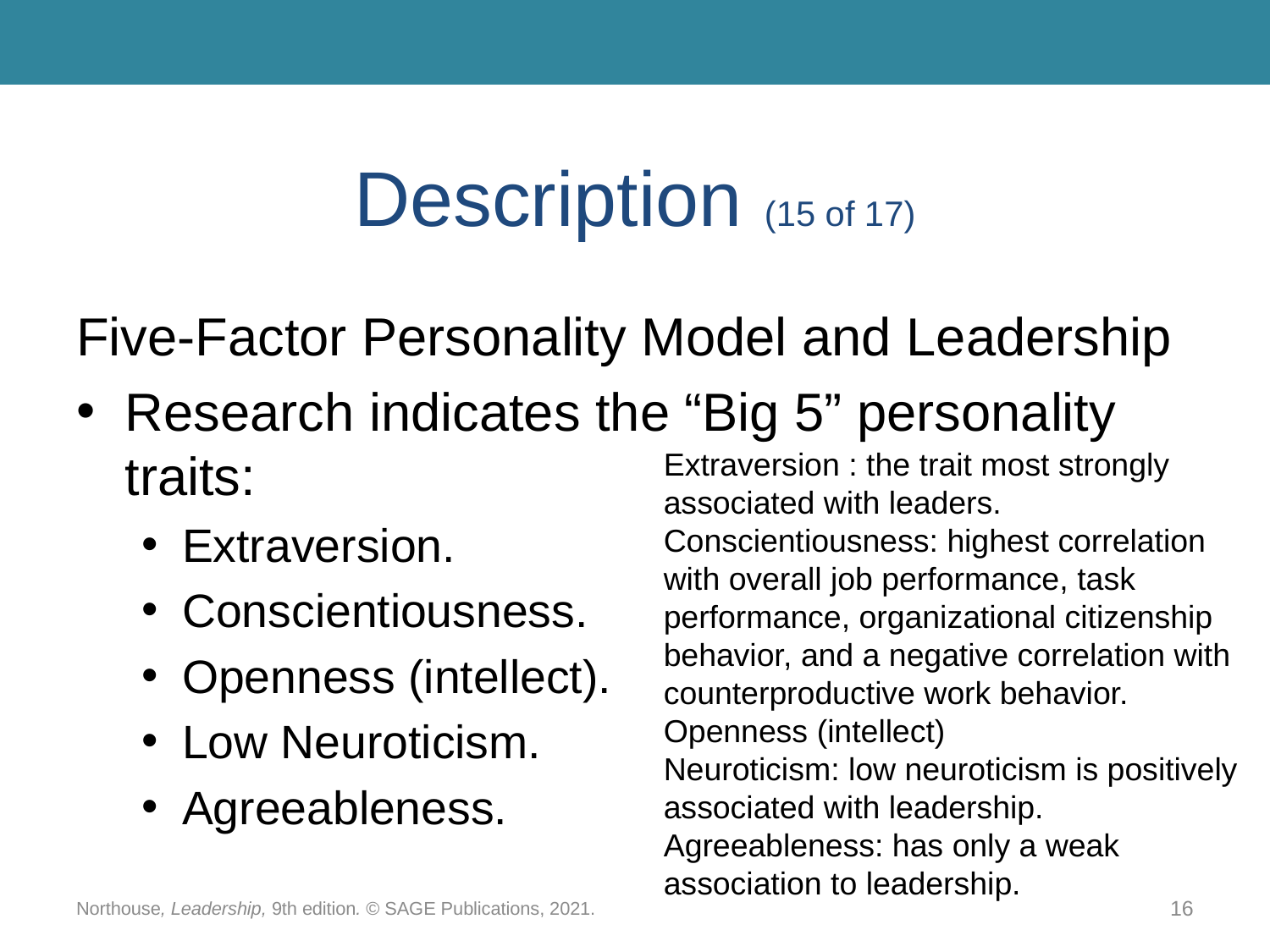

# Description (15 of 17)
Five-Factor Personality Model and Leadership
Research indicates the “Big 5” personality traits:
Extraversion.
Conscientiousness.
Openness (intellect).
Low Neuroticism.
Agreeableness.
Extraversion : the trait most strongly associated with leaders.
Conscientiousness: highest correlation with overall job performance, task performance, organizational citizenship behavior, and a negative correlation with counterproductive work behavior.
Openness (intellect)
Neuroticism: low neuroticism is positively associated with leadership.
Agreeableness: has only a weak association to leadership.
Northouse, Leadership, 9th edition. © SAGE Publications, 2021.
16